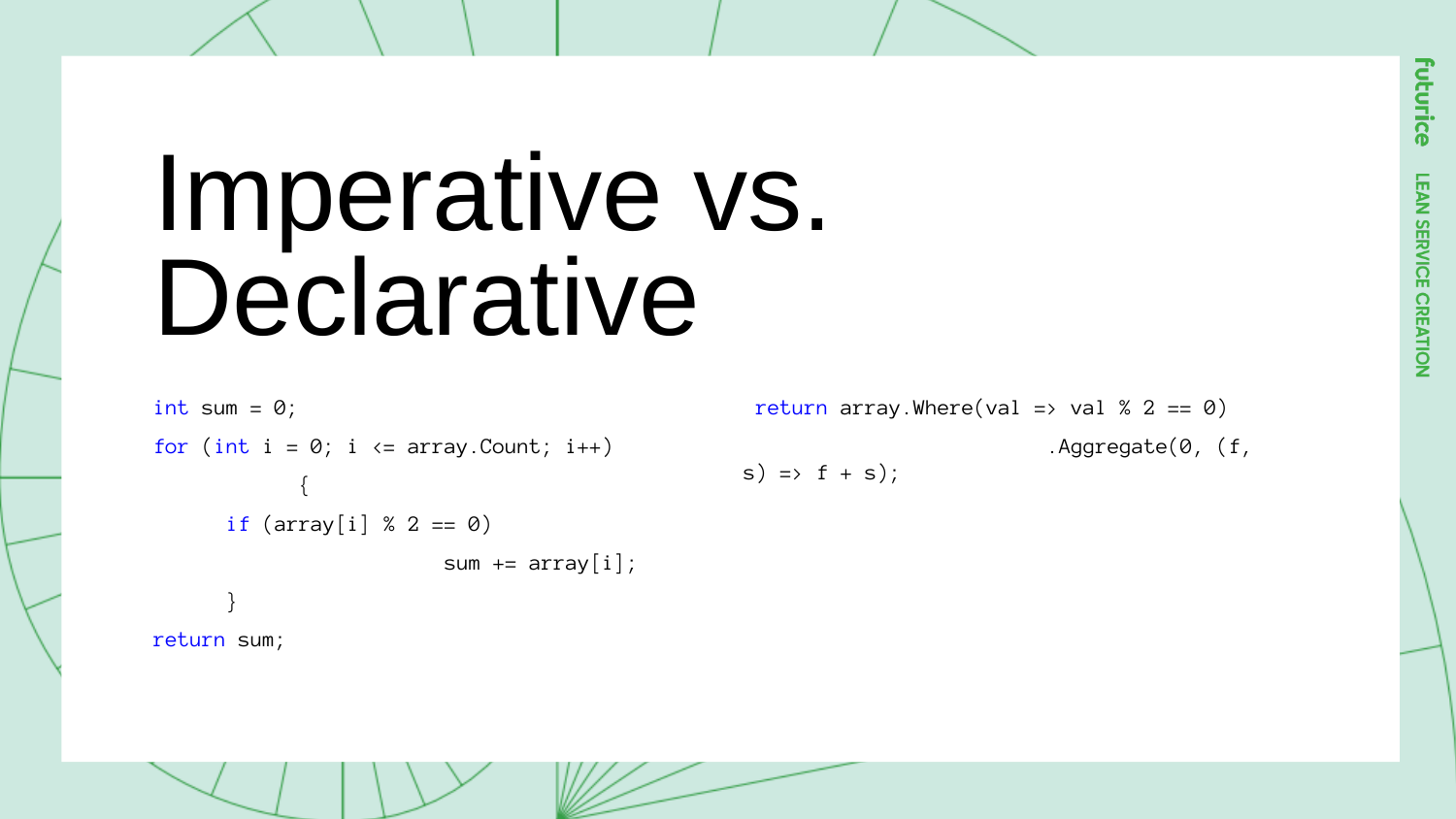

# Imperative vs. Declarative
int sum = 0;
for (int i = 0; i <= array.Count; i++)
	{
if (array[i] % 2 == 0)
		sum += array[i];
}
return sum;
 return array.Where(val => val % 2 == 0)
		 .Aggregate(0, (f, s) => f + s);